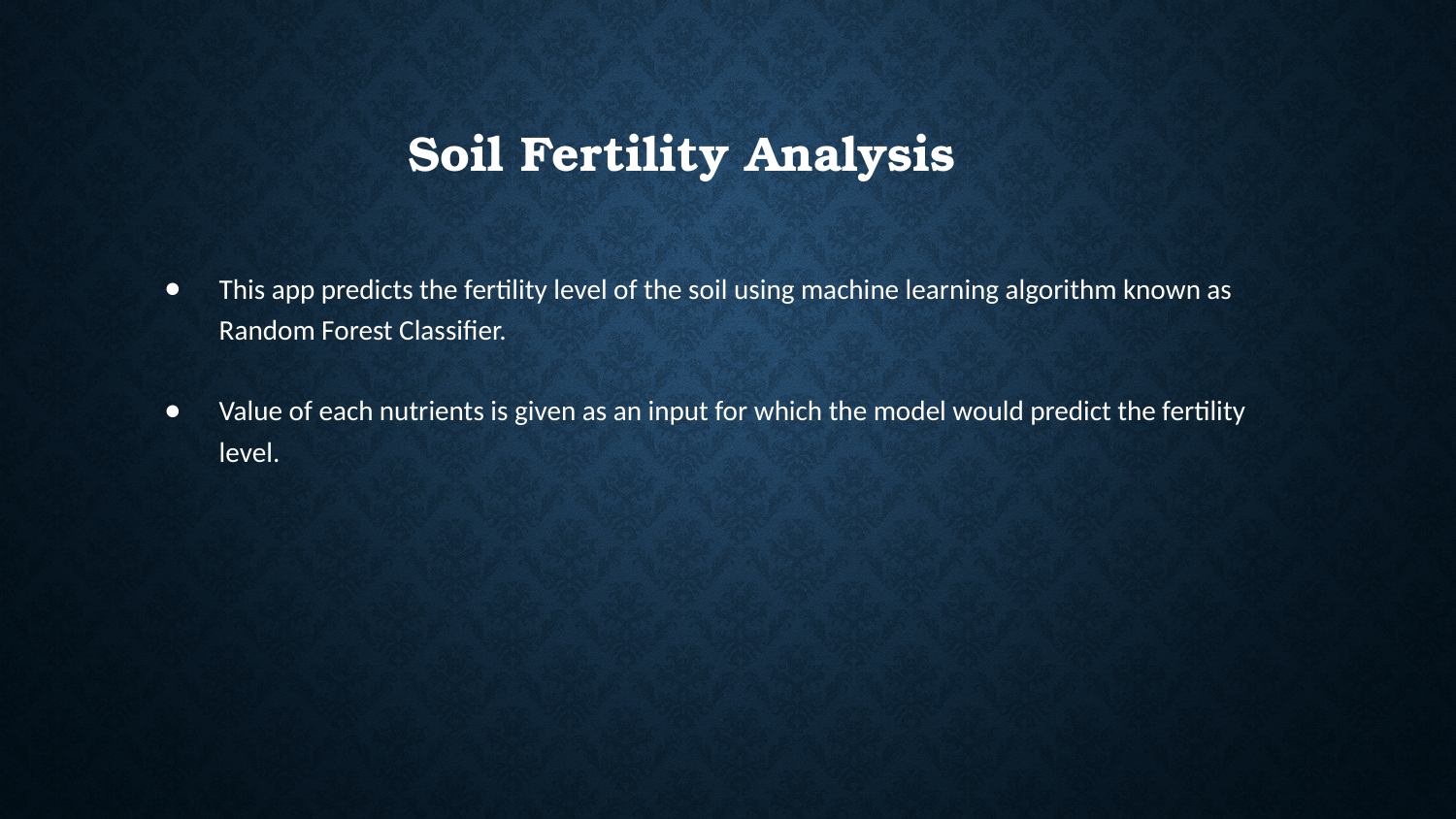

Soil Fertility Analysis
This app predicts the fertility level of the soil using machine learning algorithm known as Random Forest Classifier.

Value of each nutrients is given as an input for which the model would predict the fertility level.